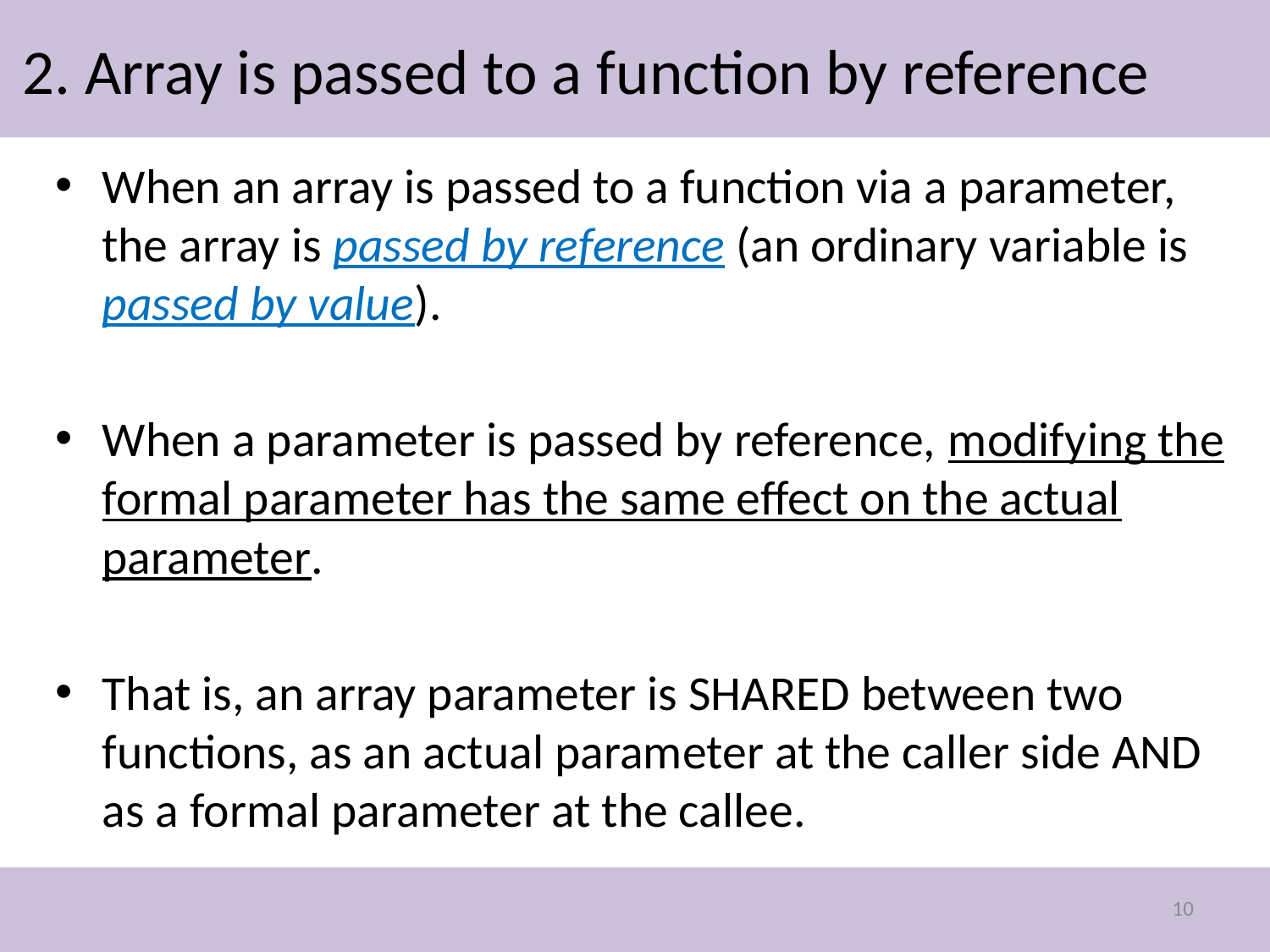

# 2. Array is passed to a function by reference
When an array is passed to a function via a parameter, the array is passed by reference (an ordinary variable is passed by value).

When a parameter is passed by reference, modifying the formal parameter has the same effect on the actual parameter.

That is, an array parameter is SHARED between two functions, as an actual parameter at the caller side AND as a formal parameter at the callee.
10